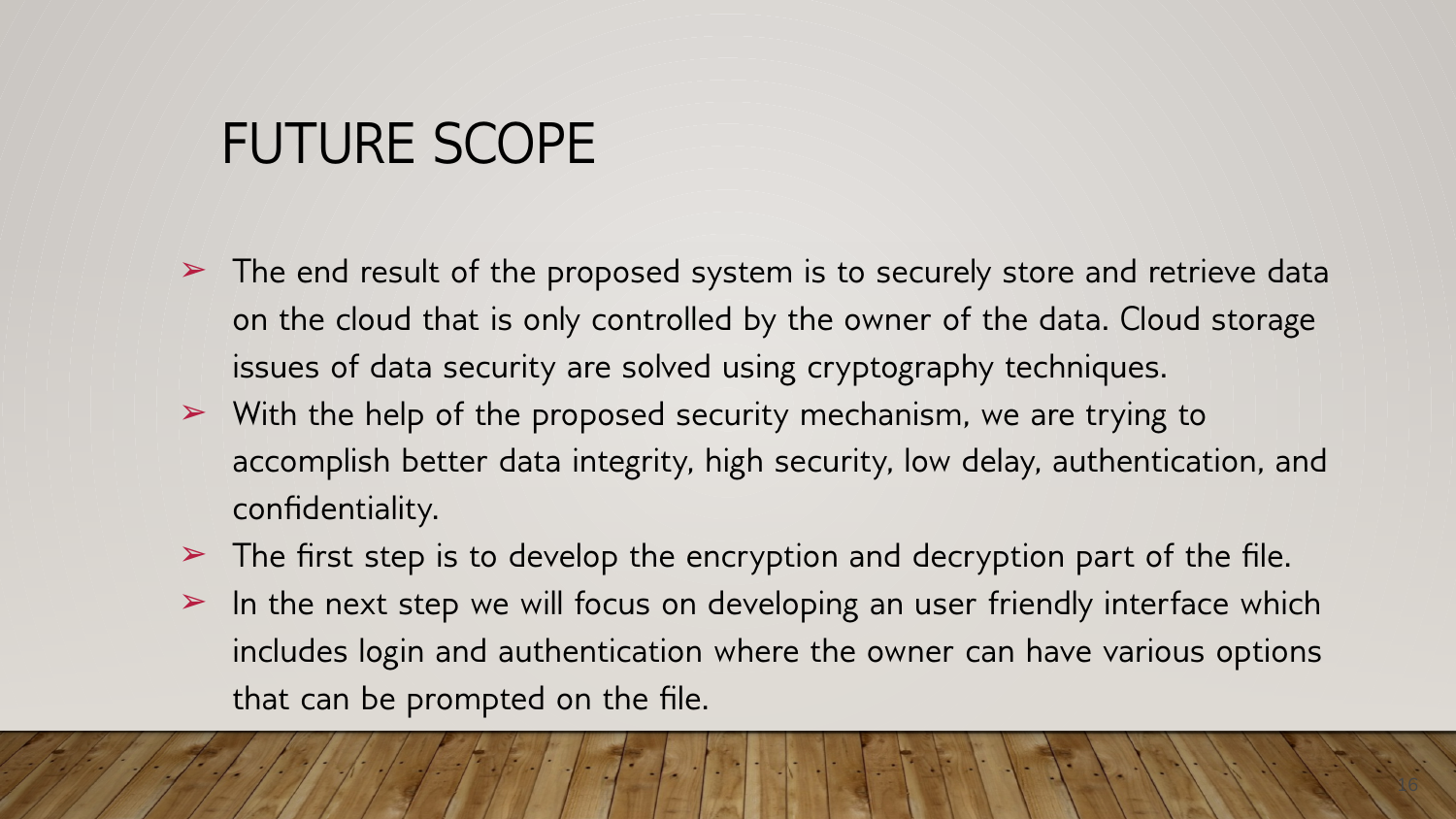

# Future scope
The end result of the proposed system is to securely store and retrieve data on the cloud that is only controlled by the owner of the data. Cloud storage issues of data security are solved using cryptography techniques.
With the help of the proposed security mechanism, we are trying to accomplish better data integrity, high security, low delay, authentication, and confidentiality.
The first step is to develop the encryption and decryption part of the file.
In the next step we will focus on developing an user friendly interface which includes login and authentication where the owner can have various options that can be prompted on the file.

16